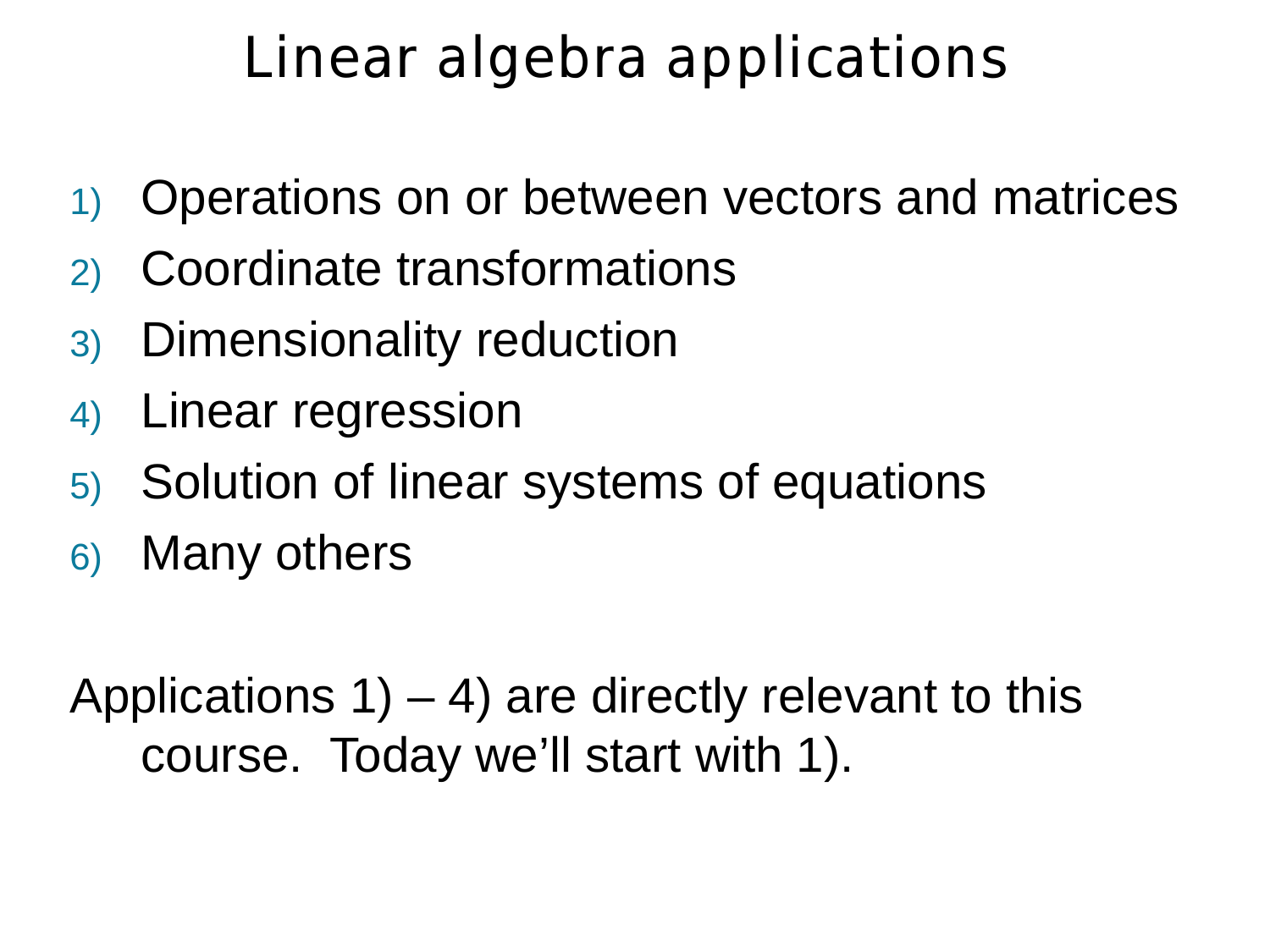

# Linear algebra applications
Operations on or between vectors and matrices
Coordinate transformations
Dimensionality reduction
Linear regression
Solution of linear systems of equations
Many others

Applications 1) – 4) are directly relevant to this course.  Today we’ll start with 1).